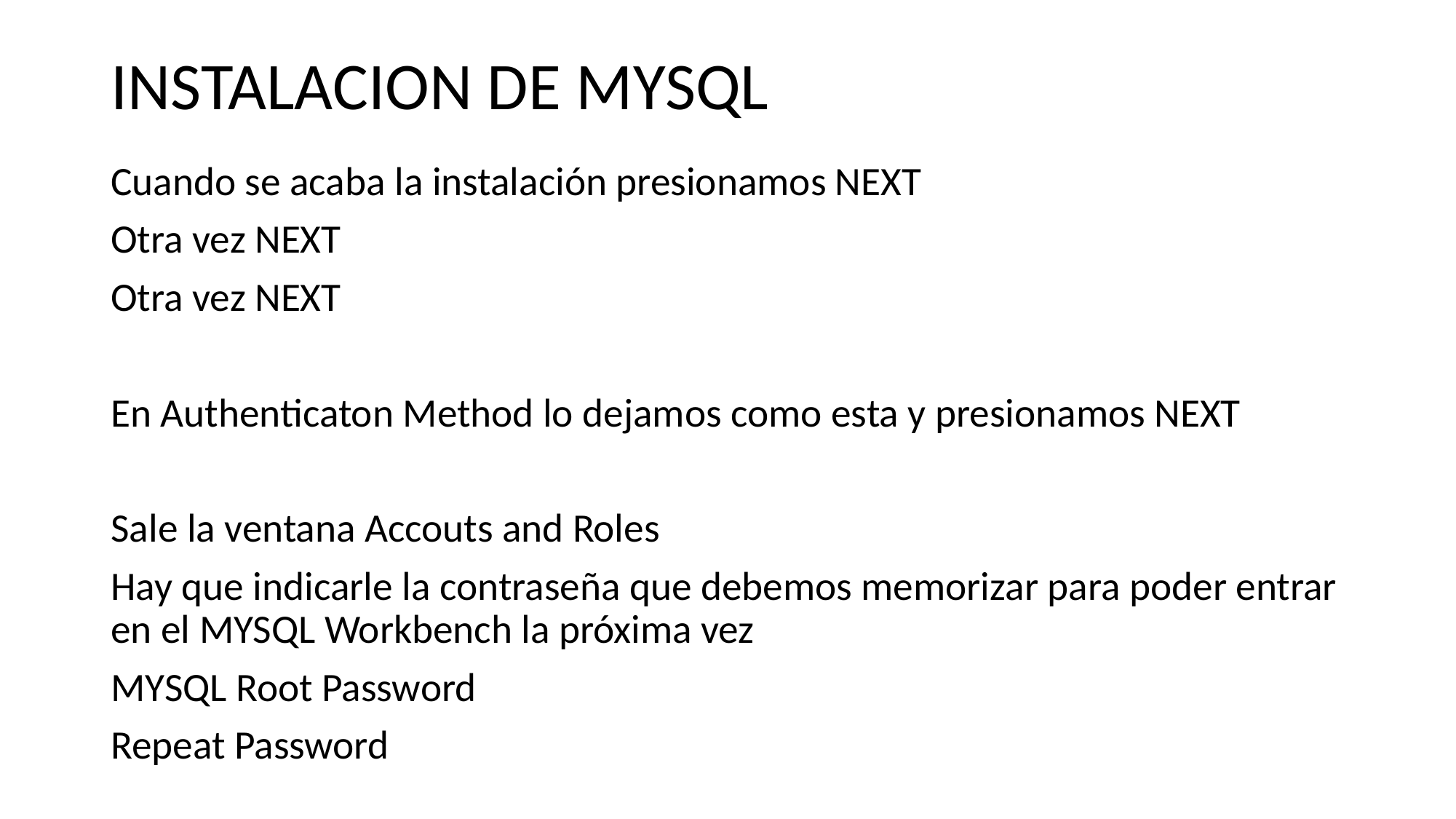

# INSTALACION DE MYSQL
Cuando se acaba la instalación presionamos NEXT
Otra vez NEXT
Otra vez NEXT

En Authenticaton Method lo dejamos como esta y presionamos NEXT

Sale la ventana Accouts and Roles
Hay que indicarle la contraseña que debemos memorizar para poder entrar en el MYSQL Workbench la próxima vez
MYSQL Root Password
Repeat Password